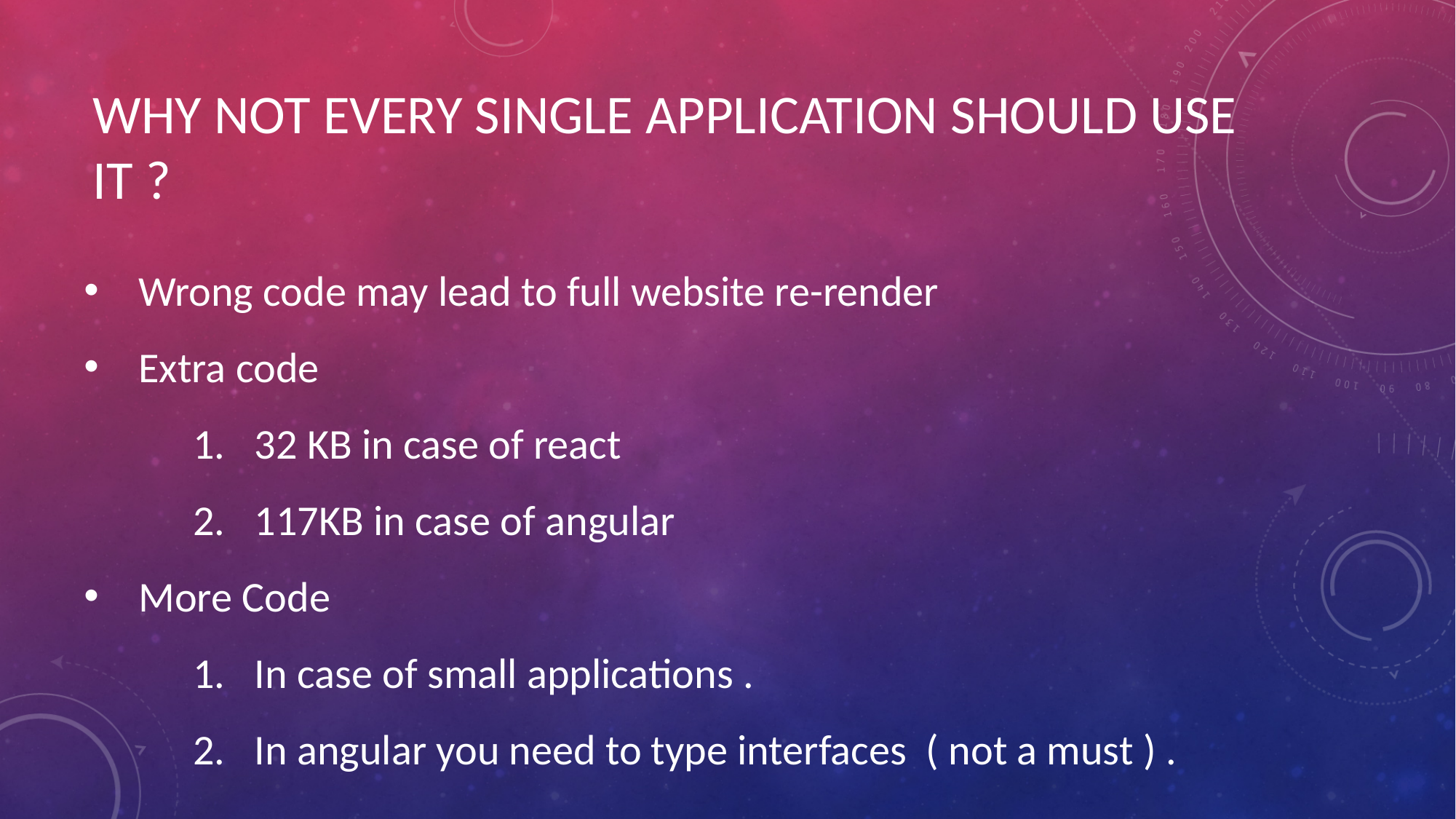

# why not every single application should use it ?
Wrong code may lead to full website re-render
Extra code
32 KB in case of react
117KB in case of angular
More Code
In case of small applications .
In angular you need to type interfaces  ( not a must ) .